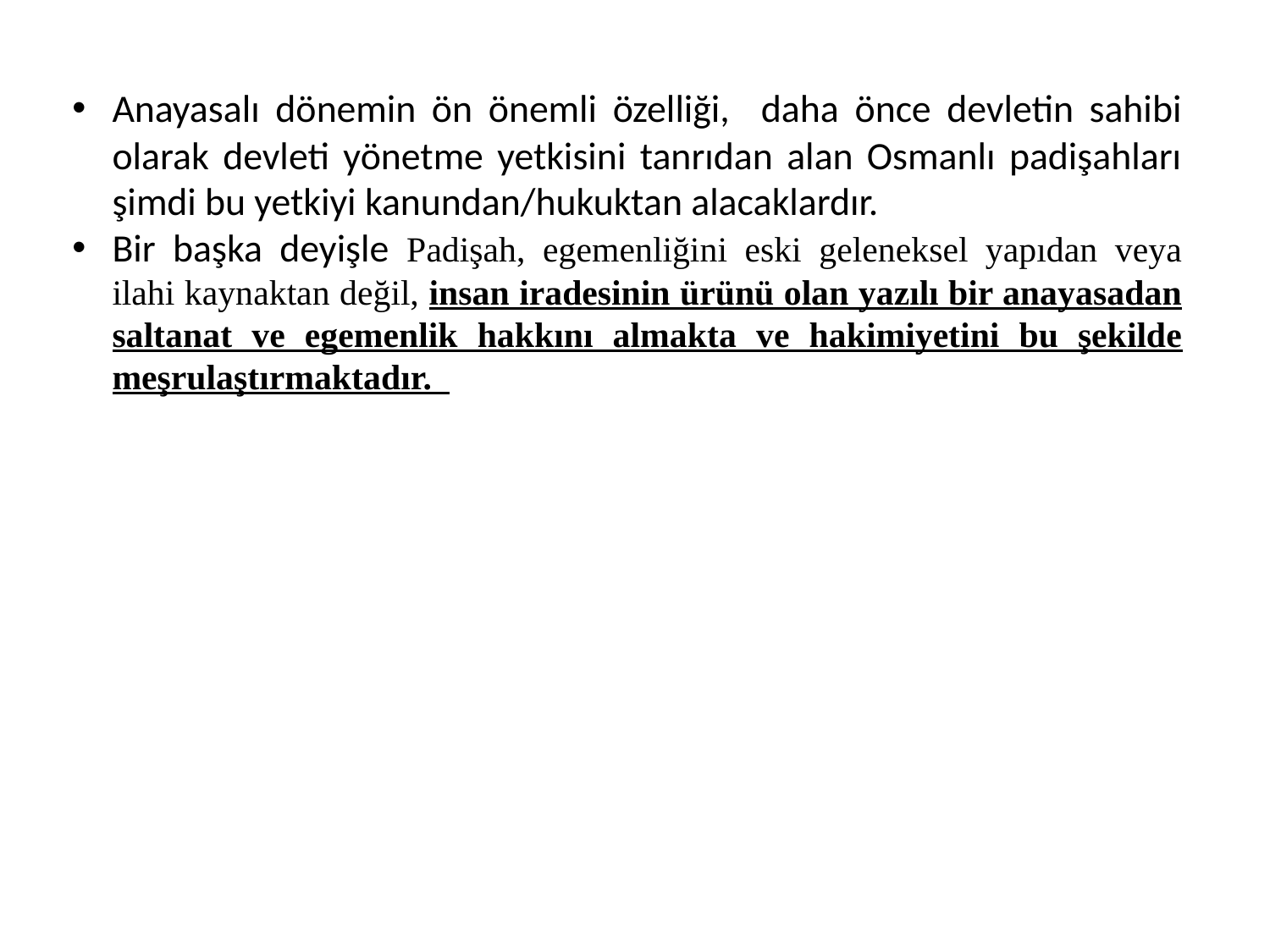

Anayasalı dönemin ön önemli özelliği,  daha önce devletin sahibi olarak devleti yönetme yetkisini tanrıdan alan Osmanlı padişahları şimdi bu yetkiyi kanundan/hukuktan alacaklardır.
Bir başka deyişle Padişah, egemenliğini eski geleneksel yapıdan veya ilahi kaynaktan değil, insan iradesinin ürünü olan yazılı bir anayasadan saltanat ve egemenlik hakkını almakta ve hakimiyetini bu şekilde meşrulaştırmaktadır.